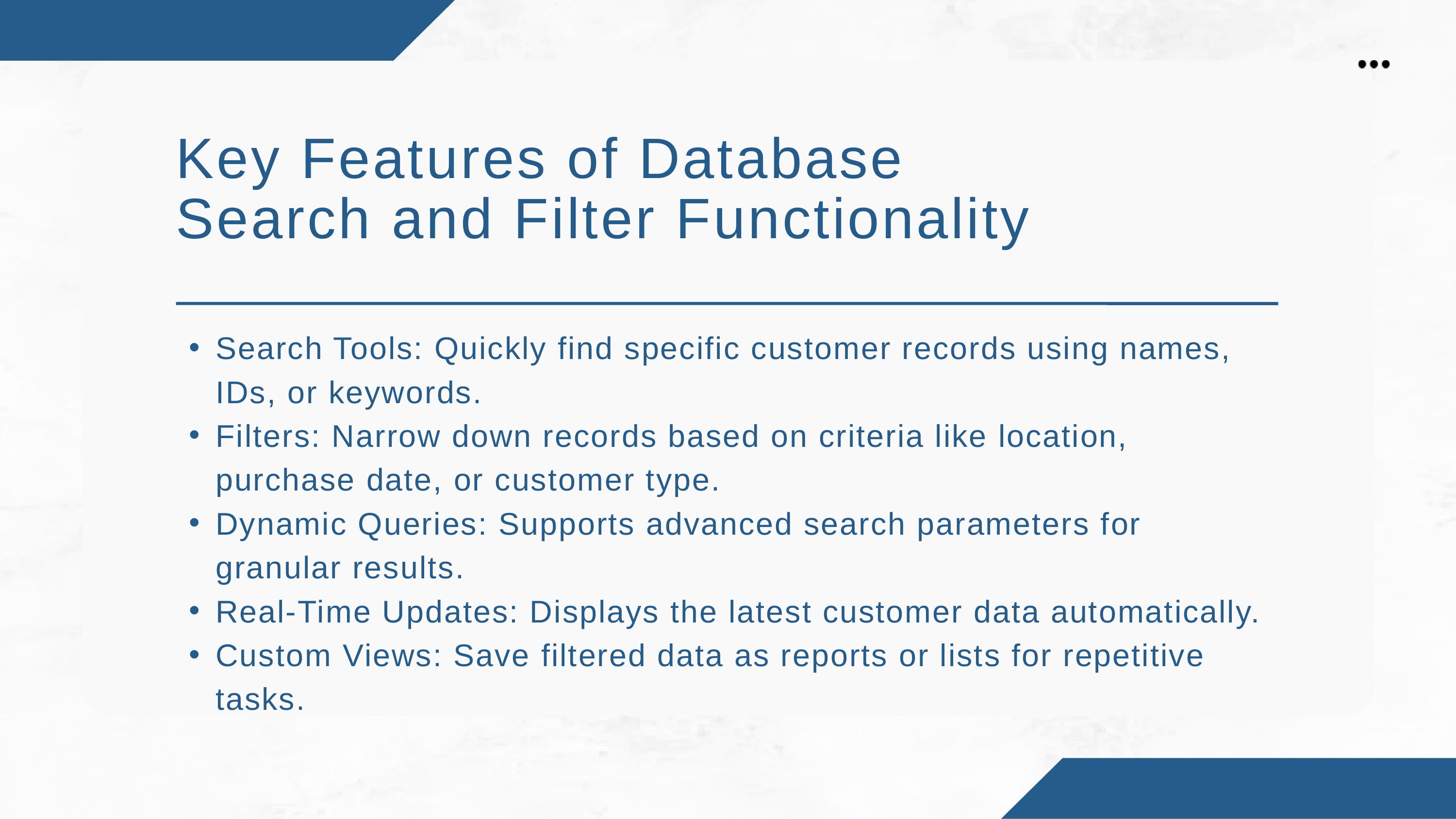

Key Features of Database Search and Filter Functionality

Search Tools: Quickly find specific customer records using names, IDs, or keywords.
Filters: Narrow down records based on criteria like location, purchase date, or customer type.
Dynamic Queries: Supports advanced search parameters for granular results.
Real-Time Updates: Displays the latest customer data automatically.
Custom Views: Save filtered data as reports or lists for repetitive tasks.